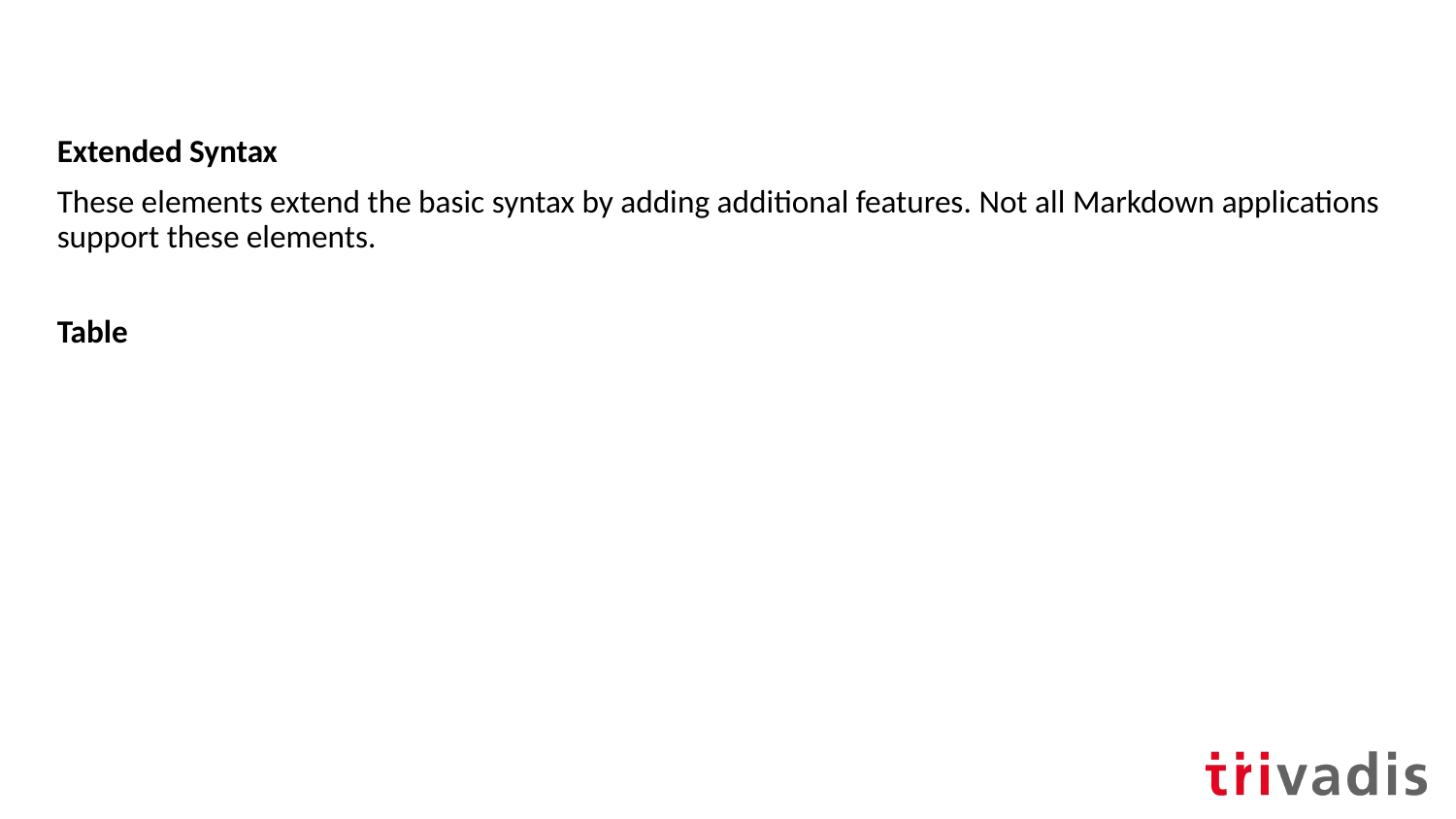

Extended Syntax
These elements extend the basic syntax by adding additional features. Not all Markdown applications support these elements.
Table